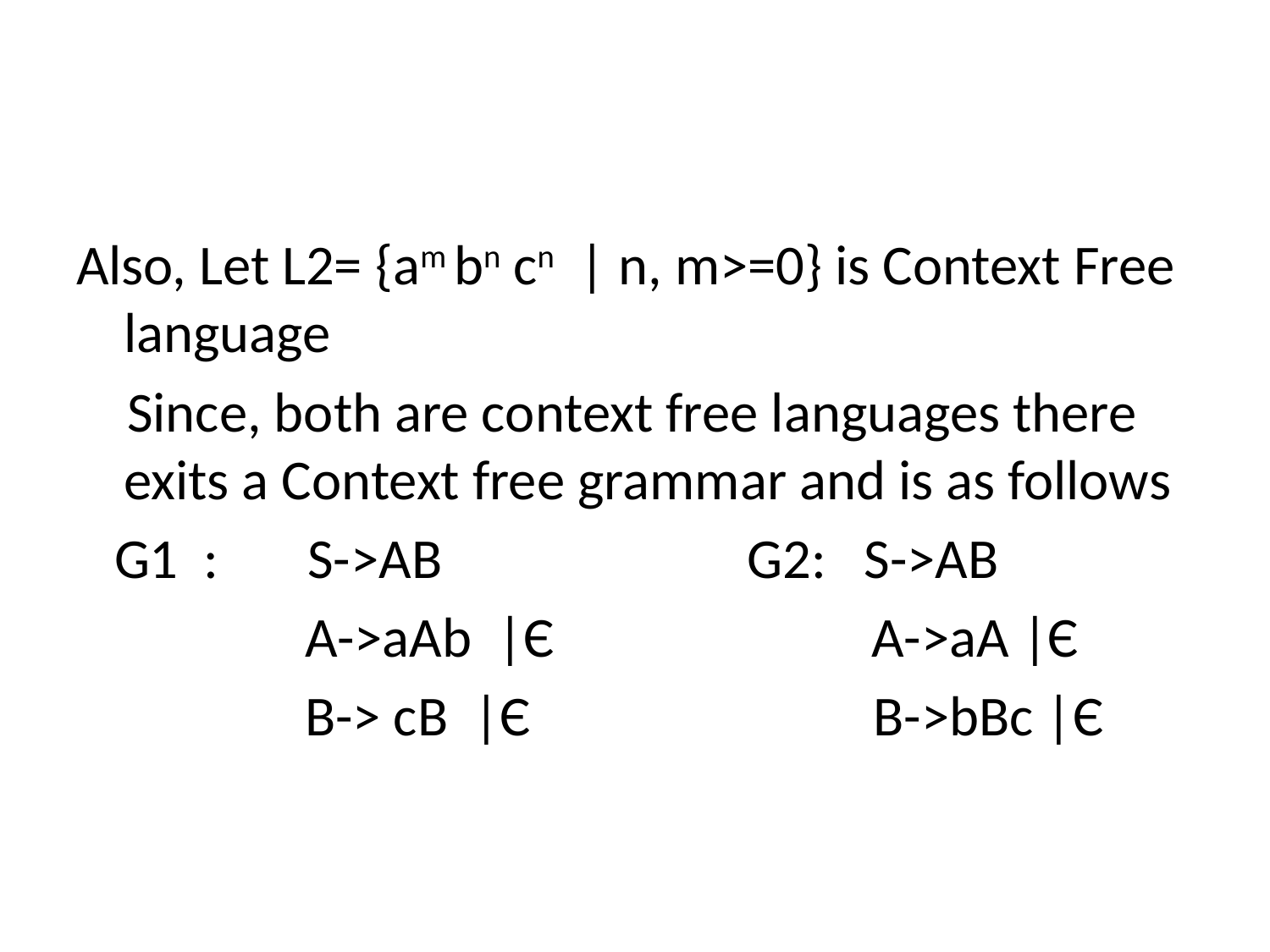

#
Also, Let L2= {am bn cn  | n, m>=0} is Context Free language
    Since, both are context free languages there exits a Context free grammar and is as follows
   G1  :       S->AB                        G2:   S->AB
                  A->aAb  |Є                         A->aA |Є
                  B-> cB  |Є                           B->bBc |Є